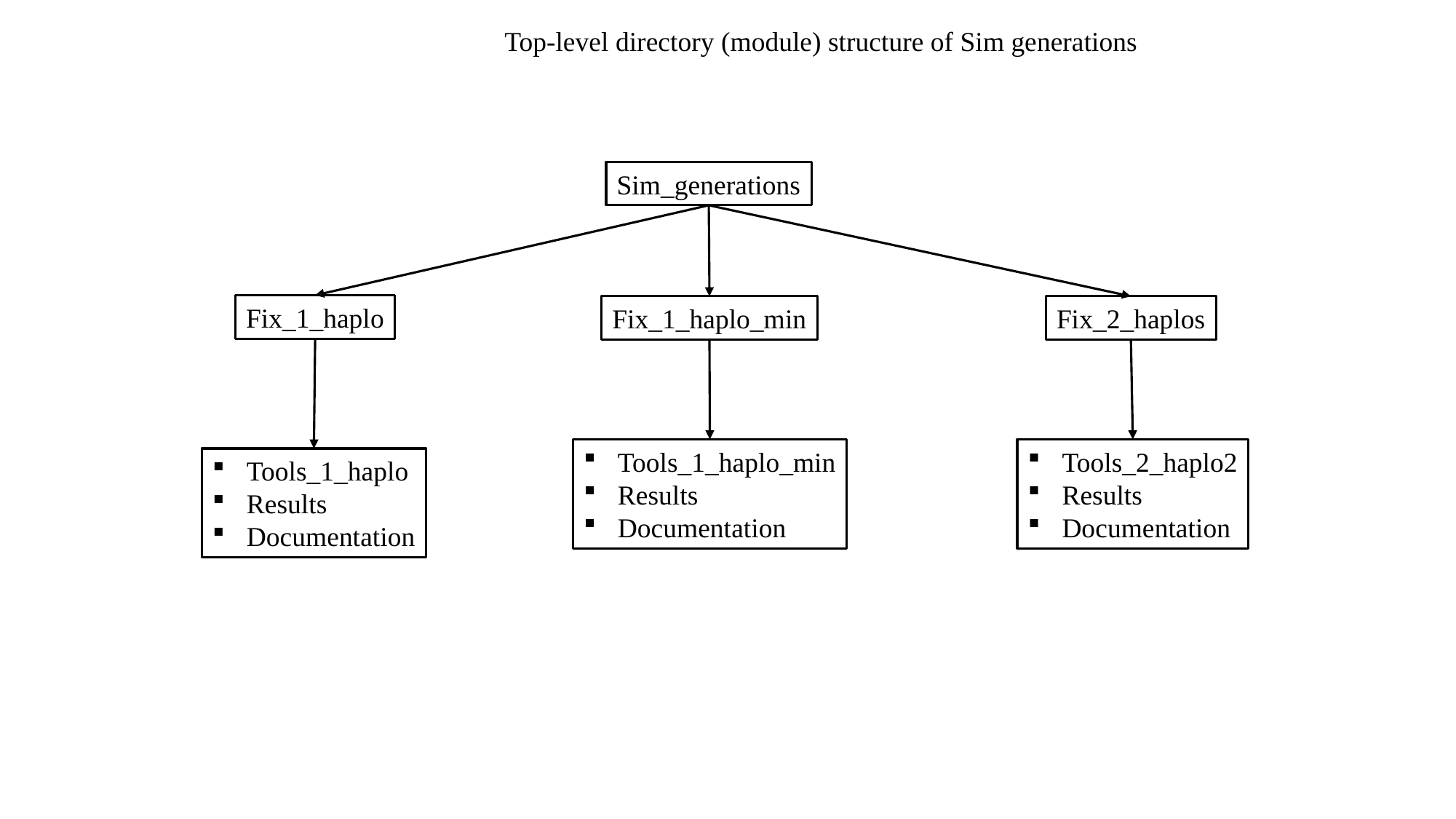

Top-level directory (module) structure of Sim generations
Sim_generations
Fix_1_haplo
Fix_1_haplo_min
Fix_2_haplos
Tools_1_haplo_min
Results
Documentation
Tools_2_haplo2
Results
Documentation
Tools_1_haplo
Results
Documentation